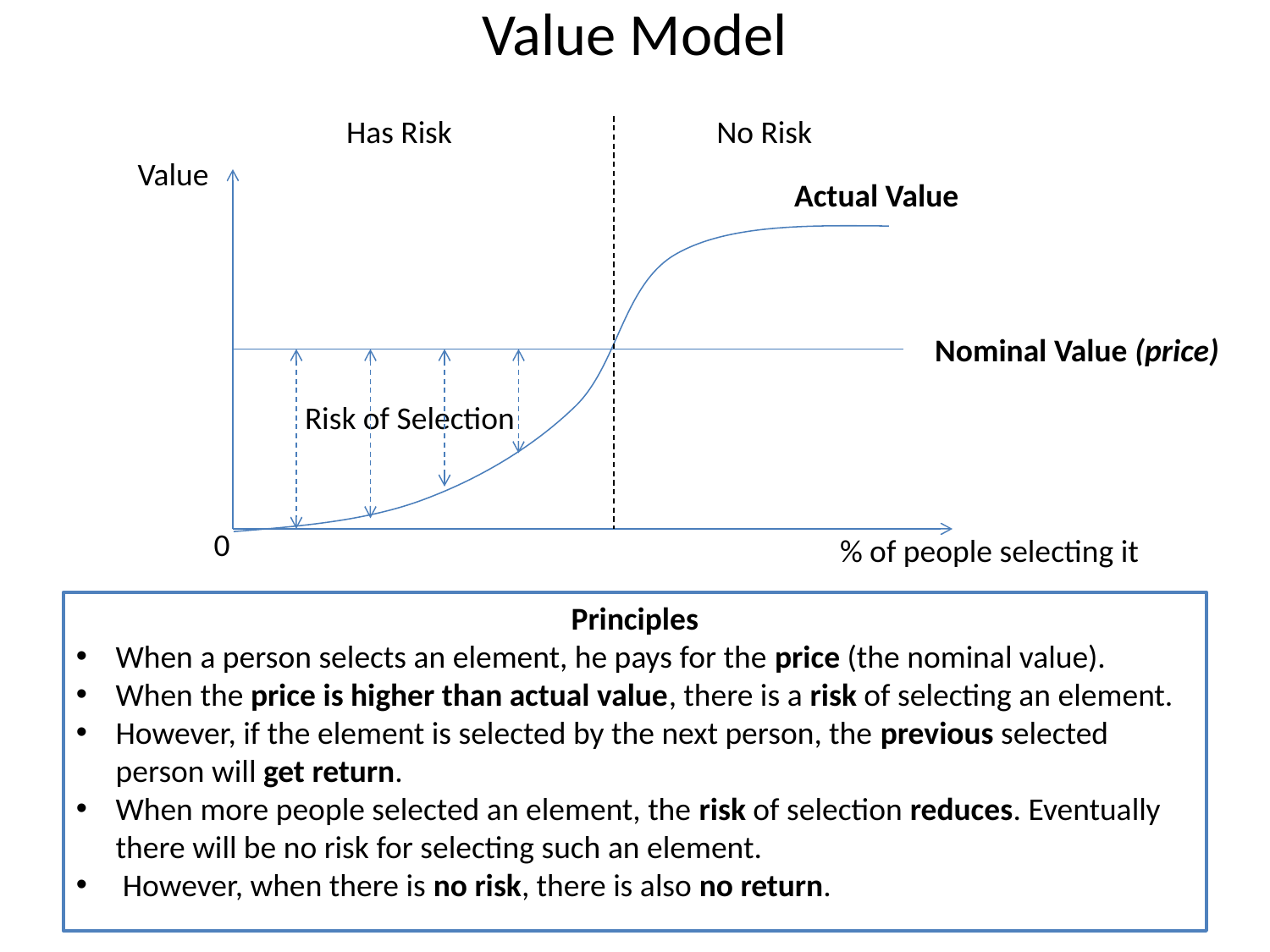

# Value Model
Has Risk
No Risk
Value
Actual Value

Nominal Value (price)
Risk of Selection
0
% of people selecting it
Principles
When a person selects an element, he pays for the price (the nominal value).
When the price is higher than actual value, there is a risk of selecting an element.
However, if the element is selected by the next person, the previous selected person will get return.
When more people selected an element, the risk of selection reduces. Eventually there will be no risk for selecting such an element.
 However, when there is no risk, there is also no return.